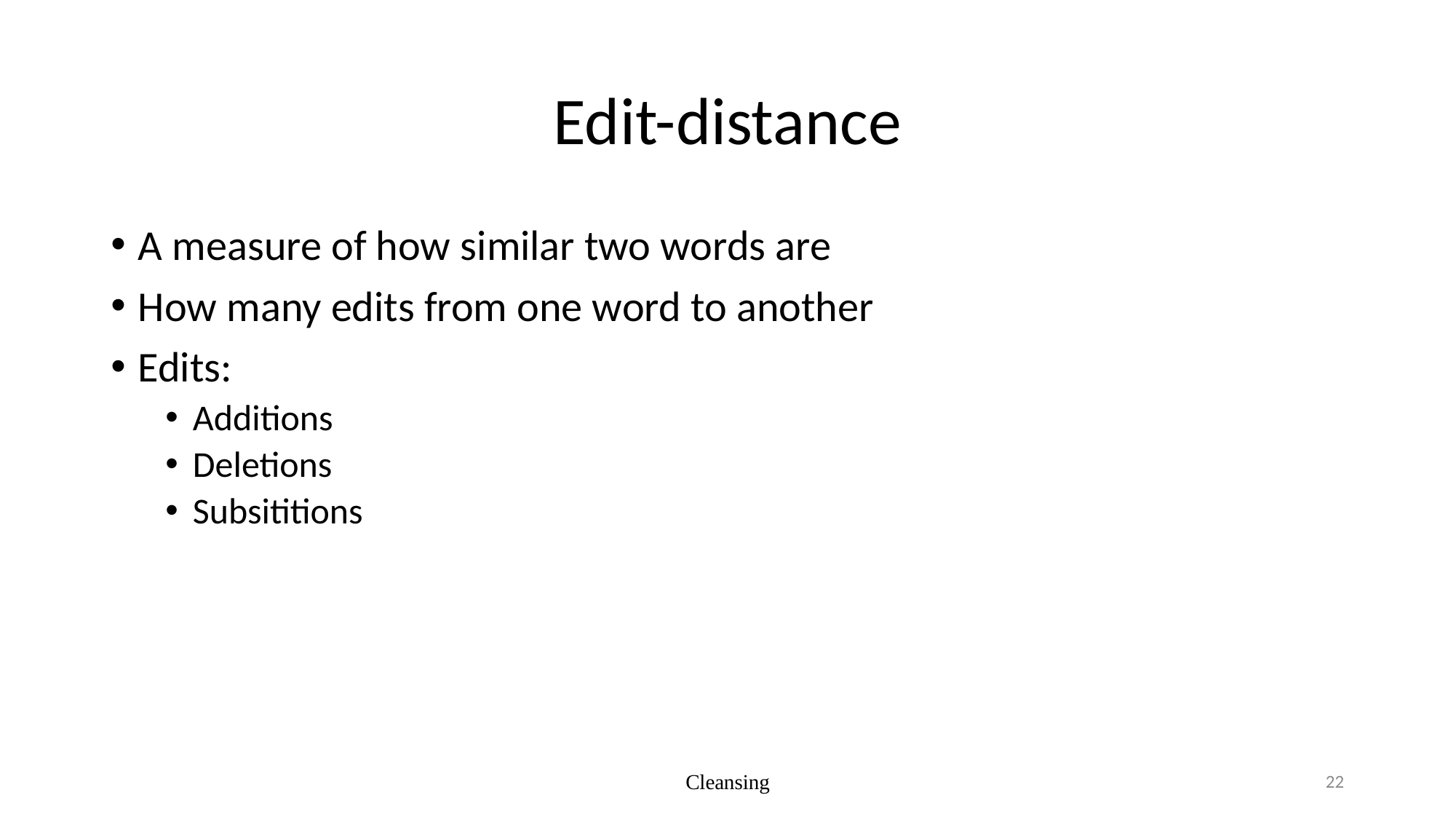

# Edit-distance
A measure of how similar two words are
How many edits from one word to another
Edits:
Additions
Deletions
Subsititions
Cleansing
22